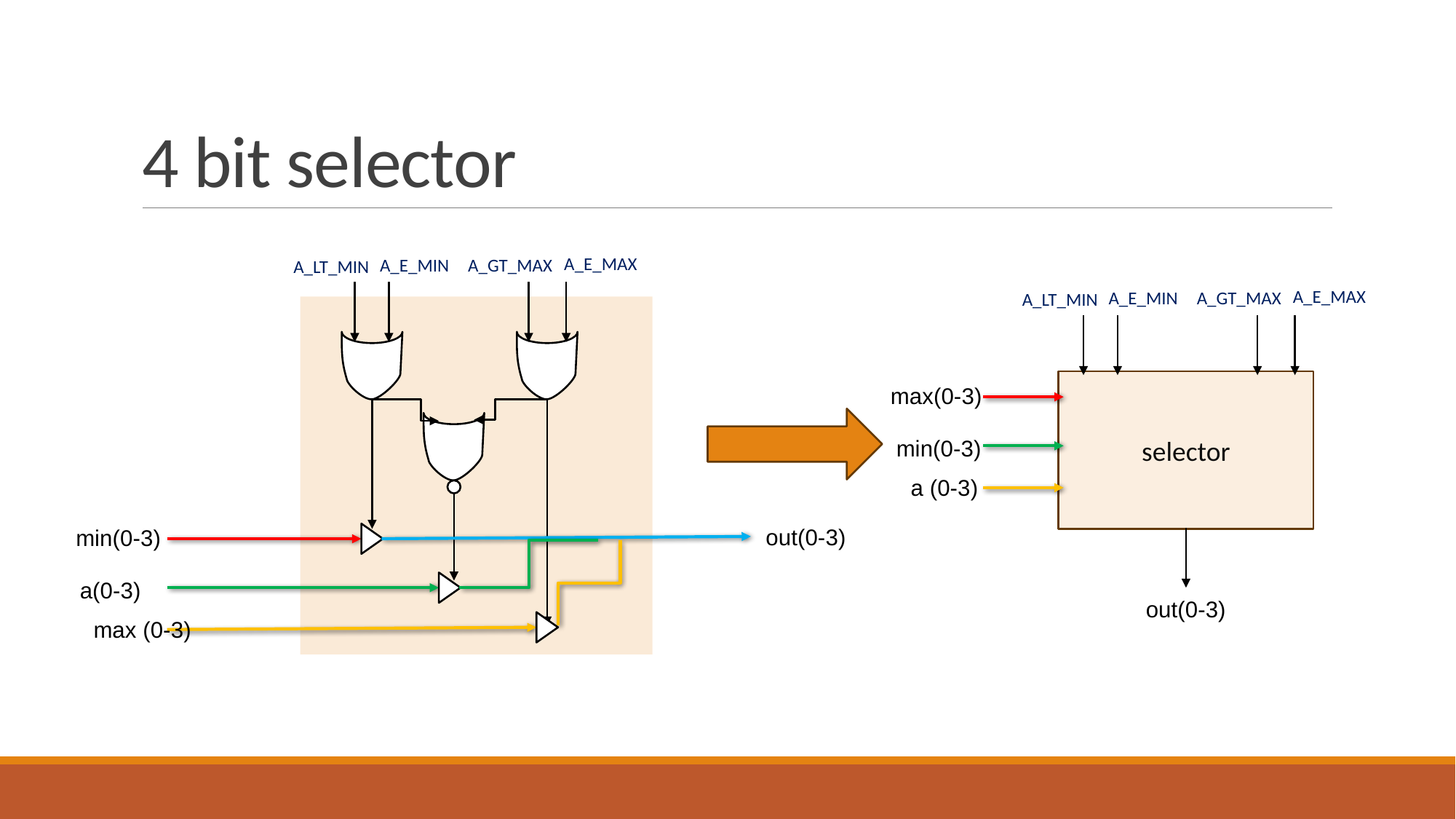

# 4 bit selector
A_E_MAX
A_GT_MAX
A_E_MIN
A_LT_MIN
A_E_MAX
A_GT_MAX
A_E_MIN
A_LT_MIN

selector
max(0-3)

min(0-3)
a (0-3)

out(0-3)
min(0-3)

a(0-3)

out(0-3)
max (0-3)